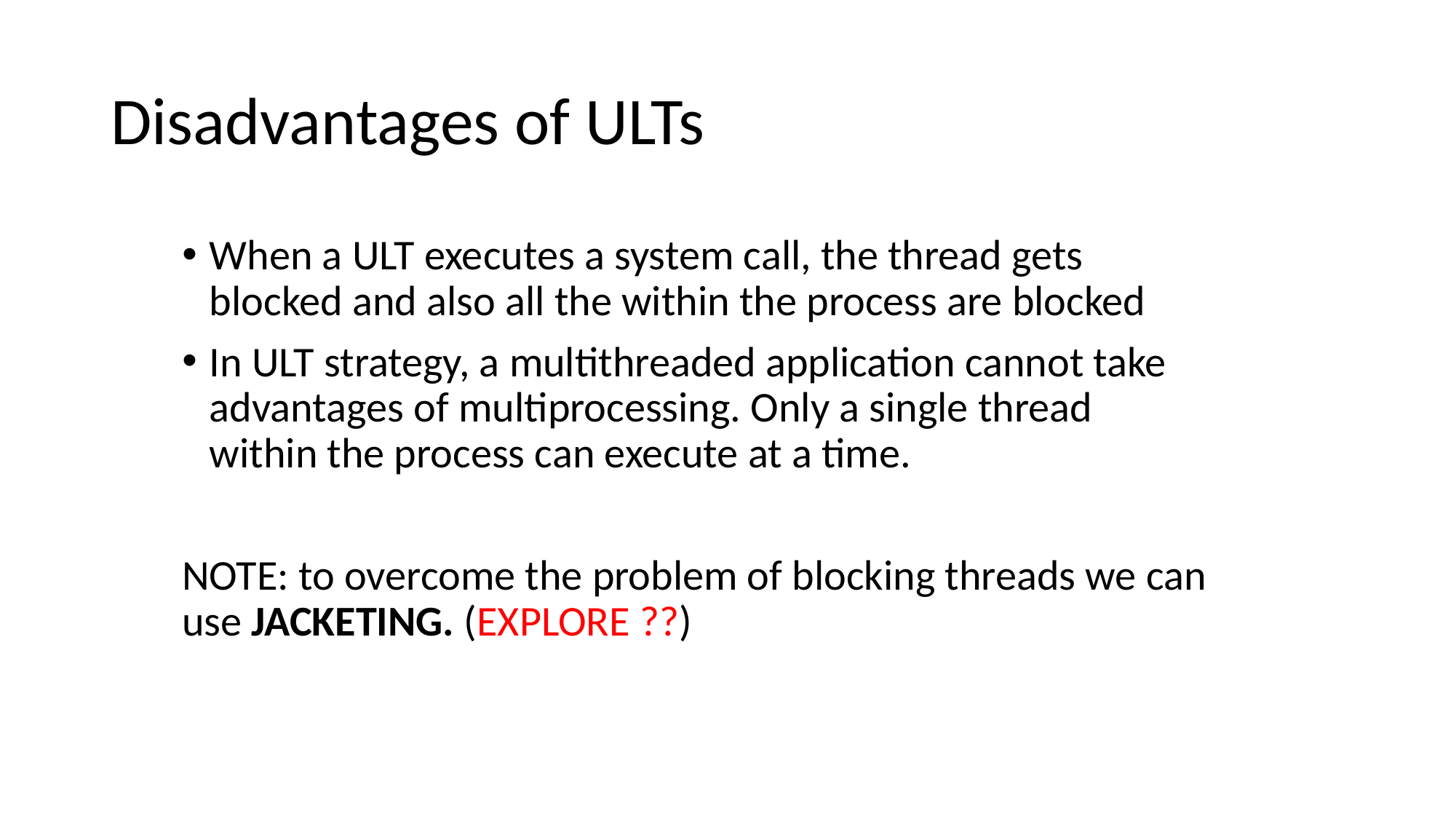

# Disadvantages of ULTs
When a ULT executes a system call, the thread gets blocked and also all the within the process are blocked
In ULT strategy, a multithreaded application cannot take advantages of multiprocessing. Only a single thread within the process can execute at a time.

NOTE: to overcome the problem of blocking threads we can use JACKETING. (EXPLORE ??)